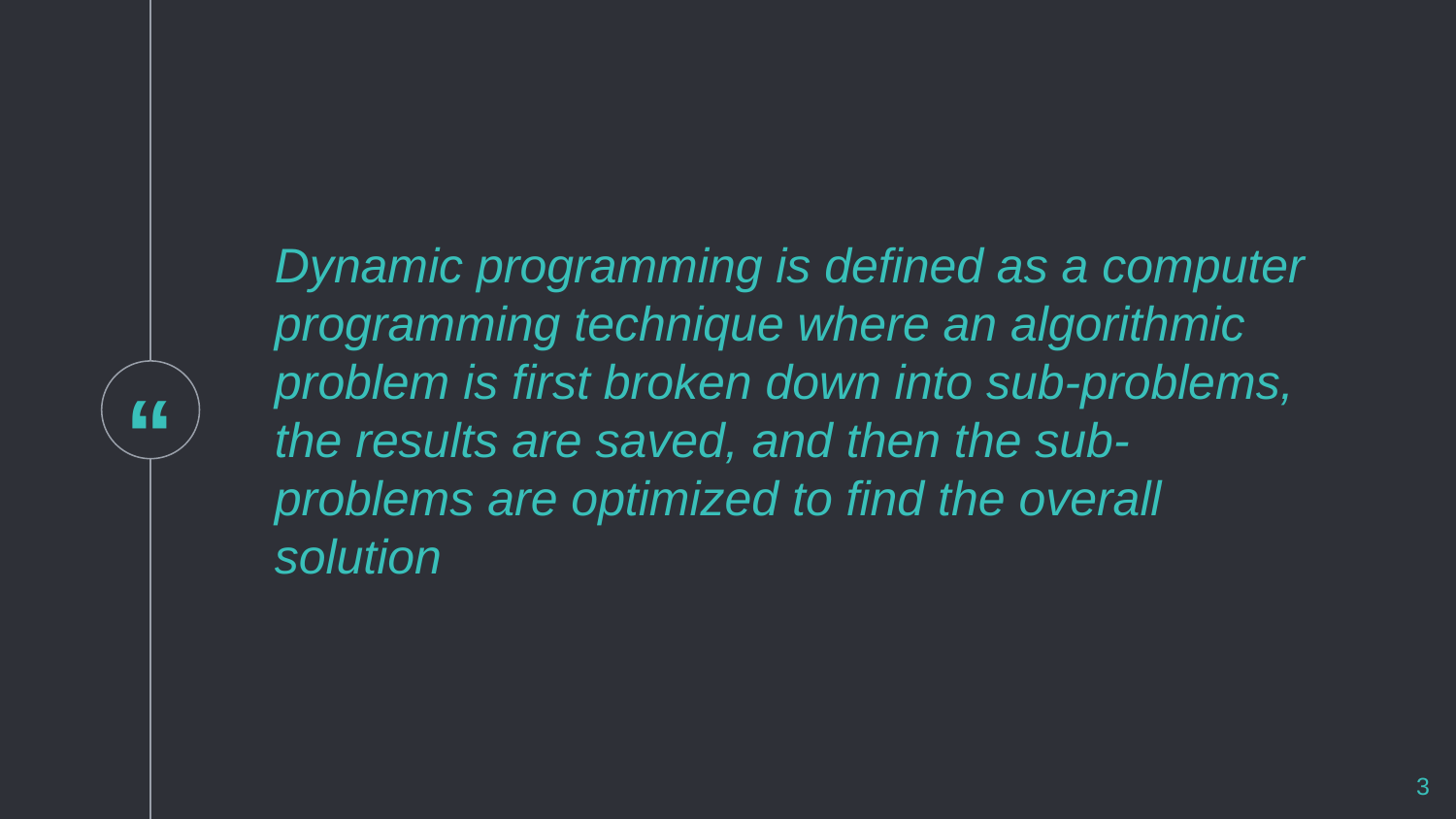

Dynamic programming is defined as a computer programming technique where an algorithmic problem is first broken down into sub-problems, the results are saved, and then the sub-problems are optimized to find the overall solution
3